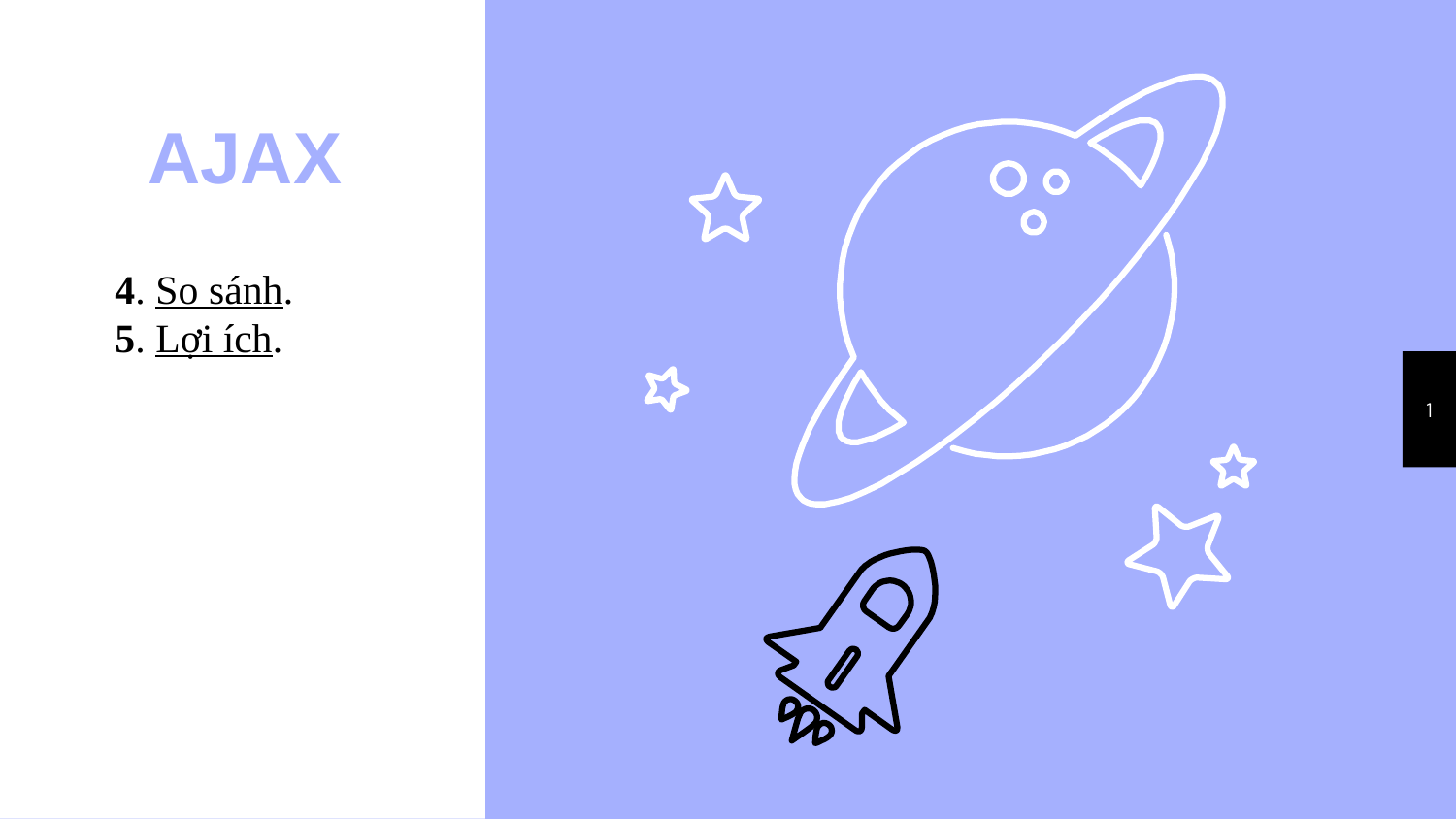

AJAX

4. So sánh.
5. Lợi ích.
1